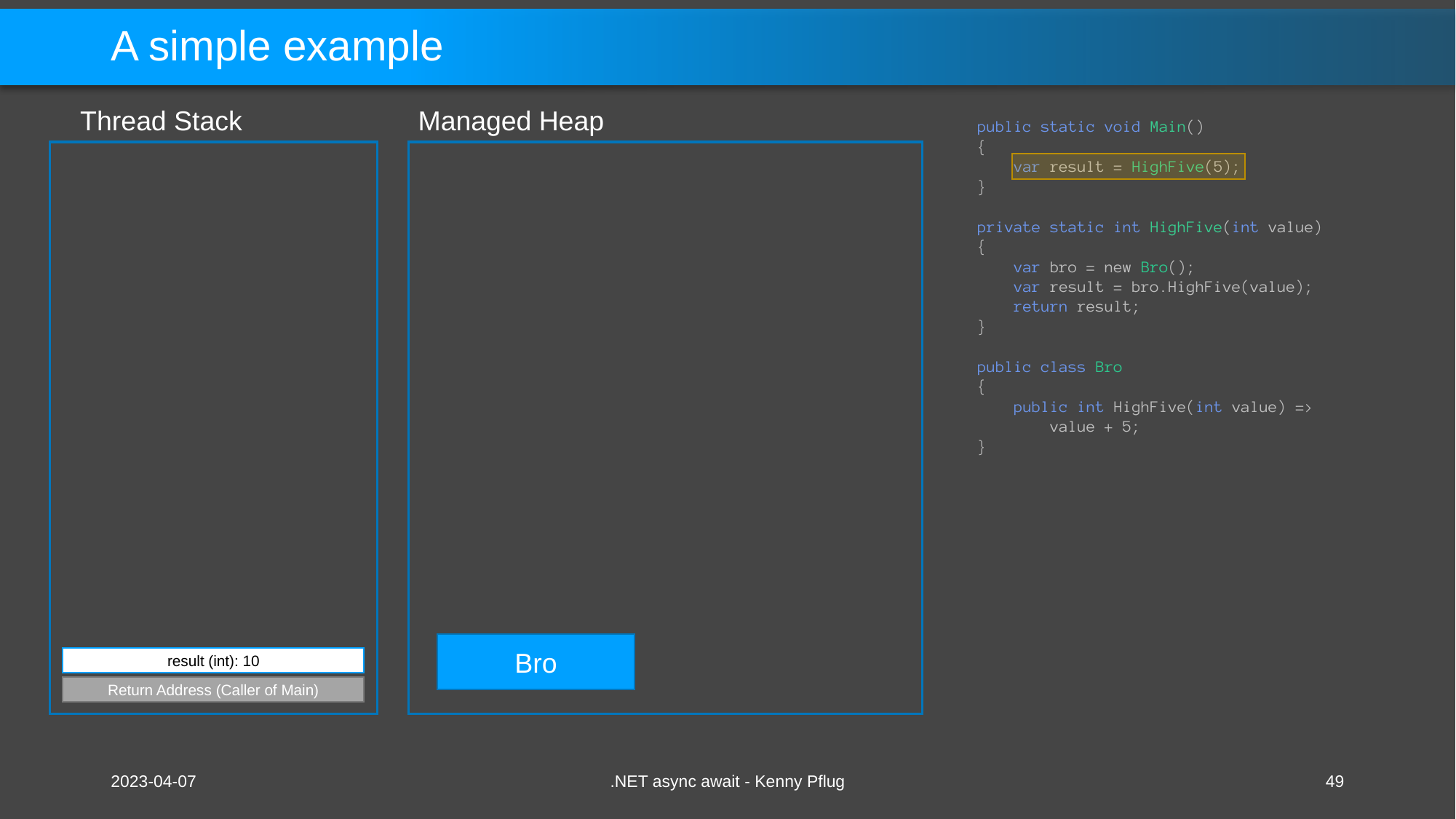

# A simple example
Thread Stack
Managed Heap
public static void Main()
{
    var result = HighFive(5);
}
private static int HighFive(int value)
{
    var bro = new Bro();
    var result = bro.HighFive(value);
    return result;
}

public class Bro
{
    public int HighFive(int value) =>
        value + 5;
}

Bro
result (int): 10
Return Address (Caller of Main)
2023-04-07
.NET async await - Kenny Pflug
49